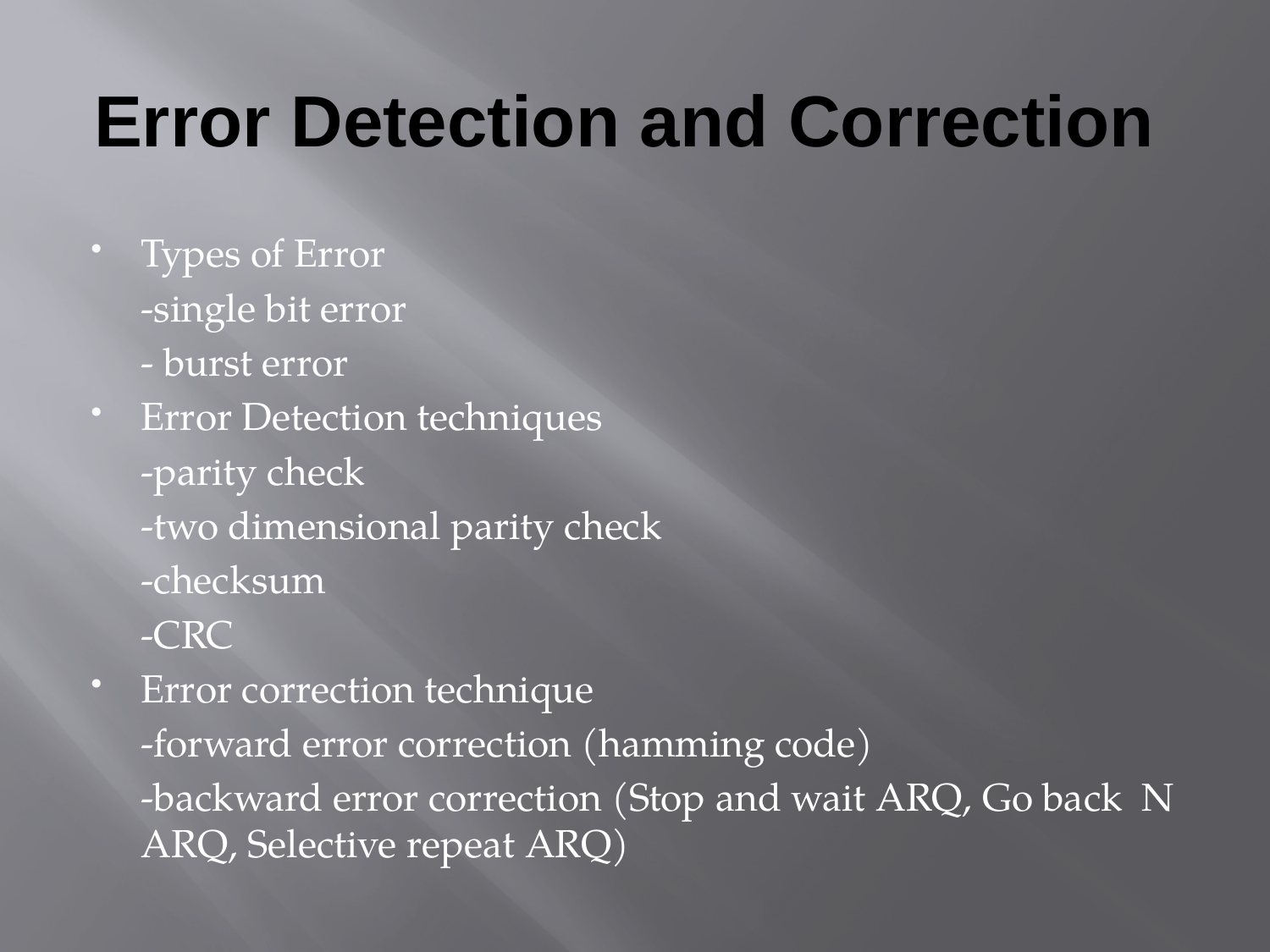

# Error Detection and Correction
Types of Error
     -single bit error
     - burst error
Error Detection techniques
     -parity check
     -two dimensional parity check
     -checksum
     -CRC
Error correction technique
     -forward error correction (hamming code)
     -backward error correction (Stop and wait ARQ, Go back  N ARQ, Selective repeat ARQ)